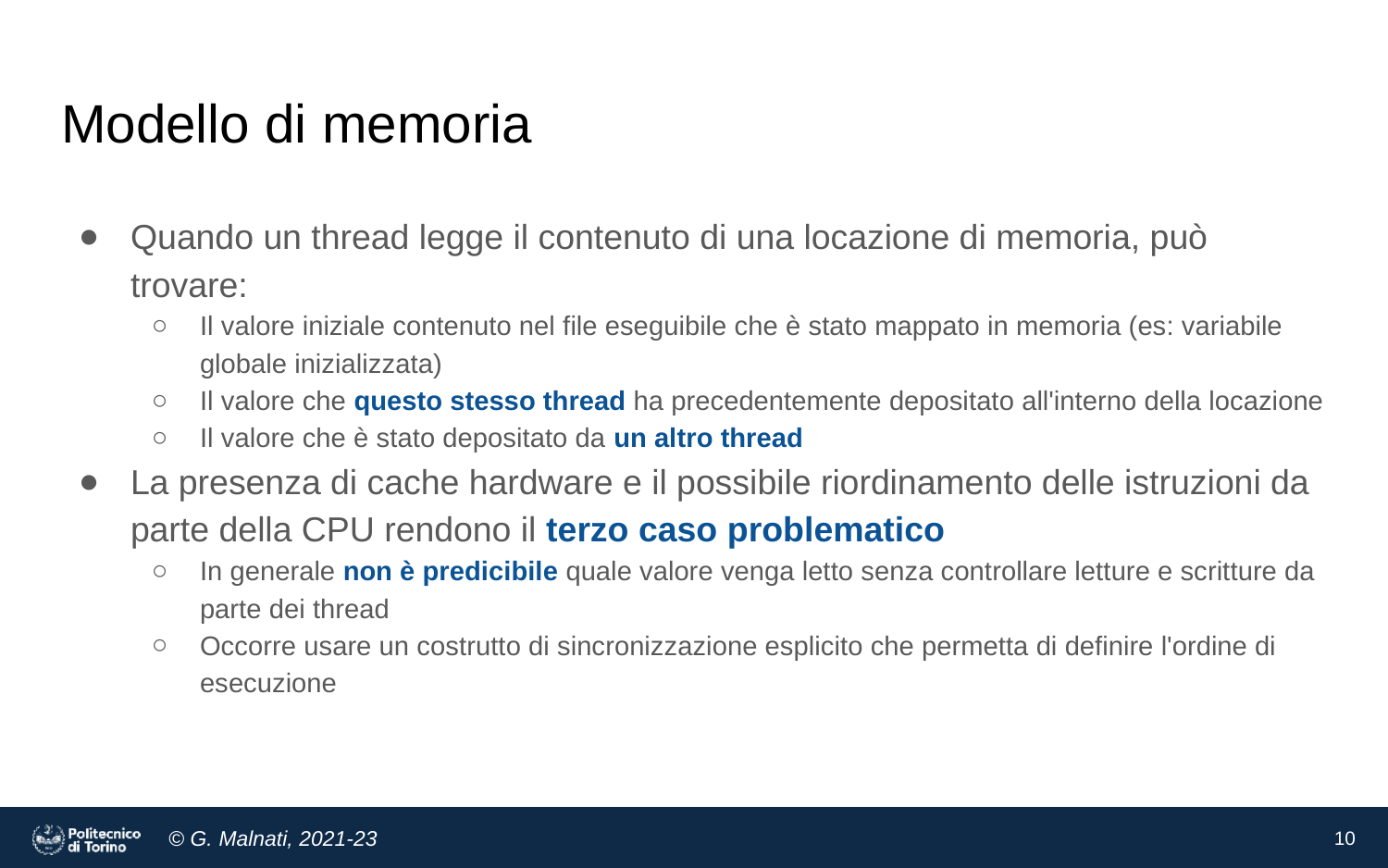

# Modello di memoria
Quando un thread legge il contenuto di una locazione di memoria, può trovare:
Il valore iniziale contenuto nel file eseguibile che è stato mappato in memoria (es: variabile globale inizializzata)
Il valore che questo stesso thread ha precedentemente depositato all'interno della locazione
Il valore che è stato depositato da un altro thread
La presenza di cache hardware e il possibile riordinamento delle istruzioni da parte della CPU rendono il terzo caso problematico
In generale non è predicibile quale valore venga letto senza controllare letture e scritture da parte dei thread
Occorre usare un costrutto di sincronizzazione esplicito che permetta di definire l'ordine di esecuzione
10